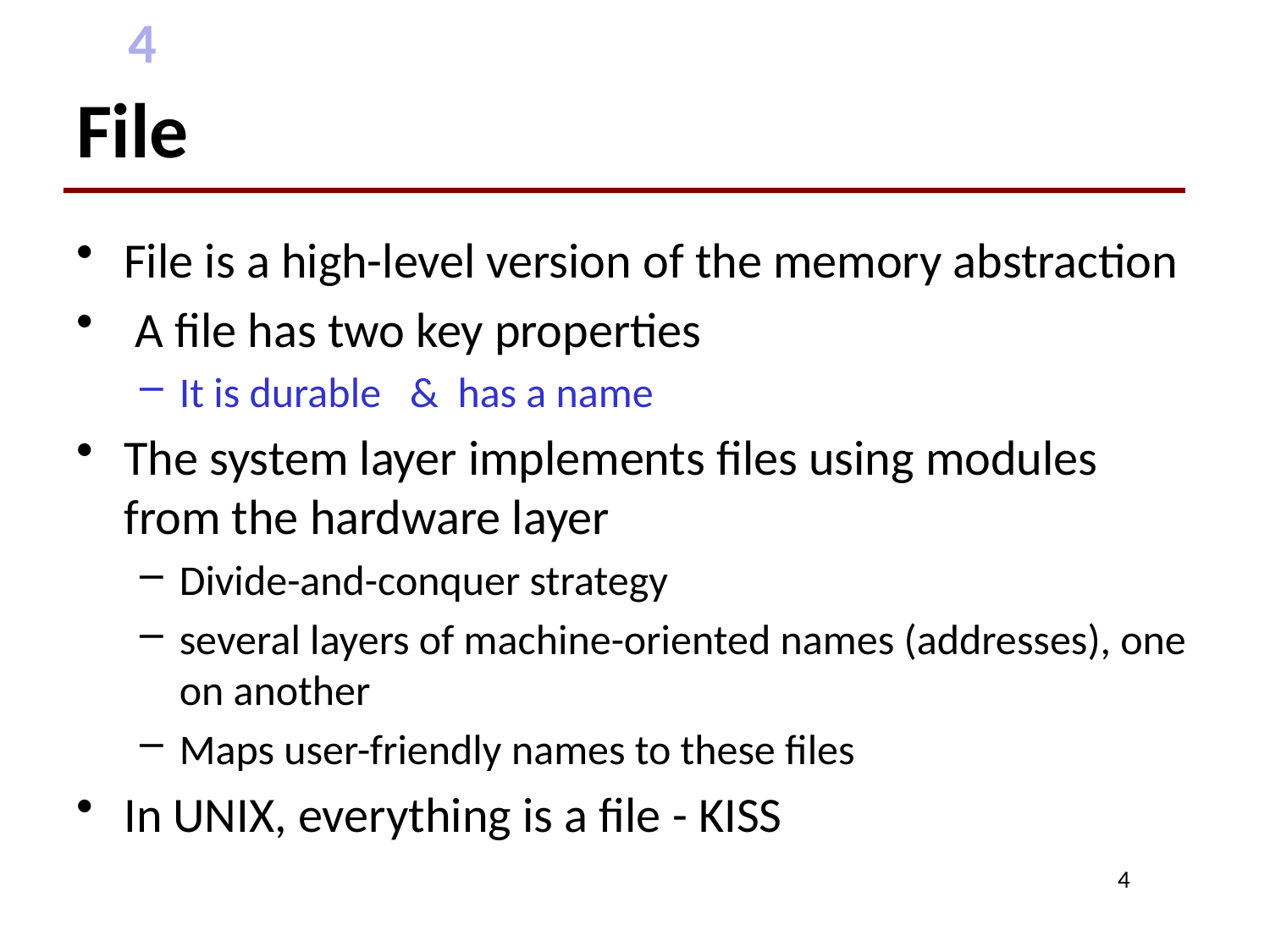

# File
File is a high-level version of the memory abstraction
 A file has two key properties
It is durable   &  has a name
The system layer implements files using modules from the hardware layer
Divide-and-conquer strategy
several layers of machine-oriented names (addresses), one on another
Maps user-friendly names to these files
In UNIX, everything is a file - KISS
4